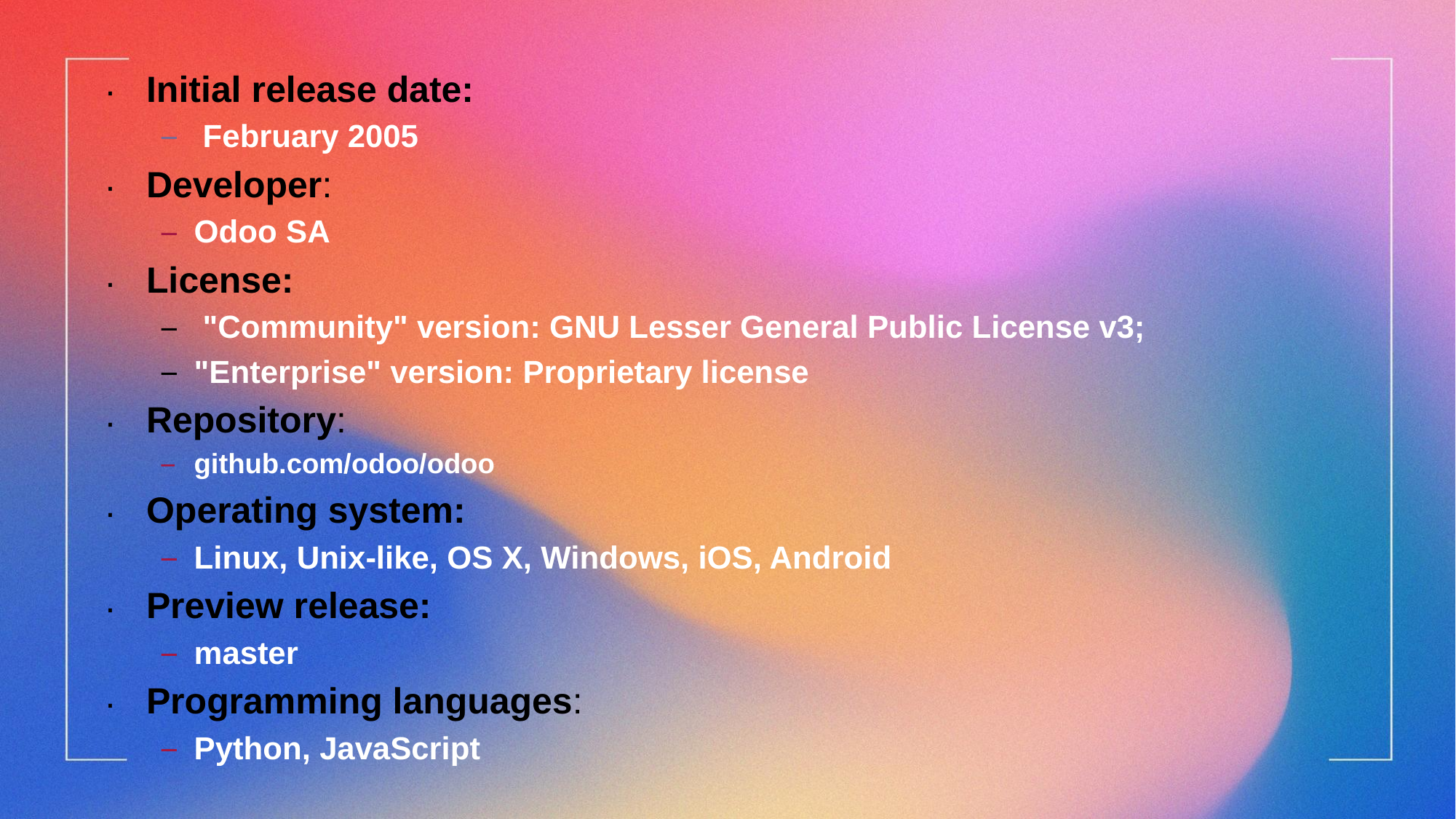

Initial release date:
 February 2005
Developer:
Odoo SA
License:
 "Community" version: GNU Lesser General Public License v3;
"Enterprise" version: Proprietary license
Repository:
github.com/odoo/odoo
Operating system:
Linux, Unix-like, OS X, Windows, iOS, Android
Preview release:
master
Programming languages:
Python, JavaScript